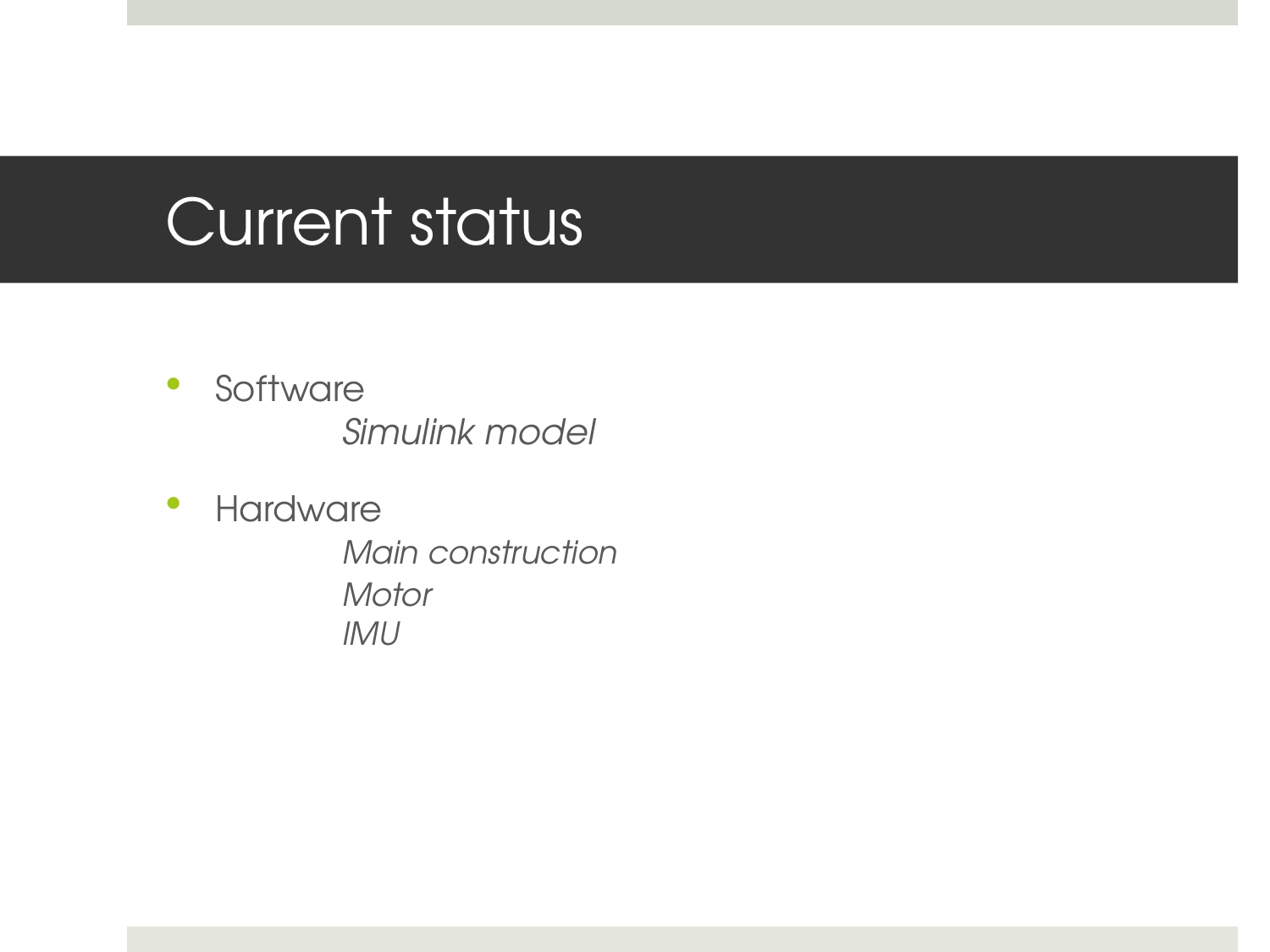

# Current status
Software
	Simulink model
Hardware
	Main construction
	Motor
	IMU